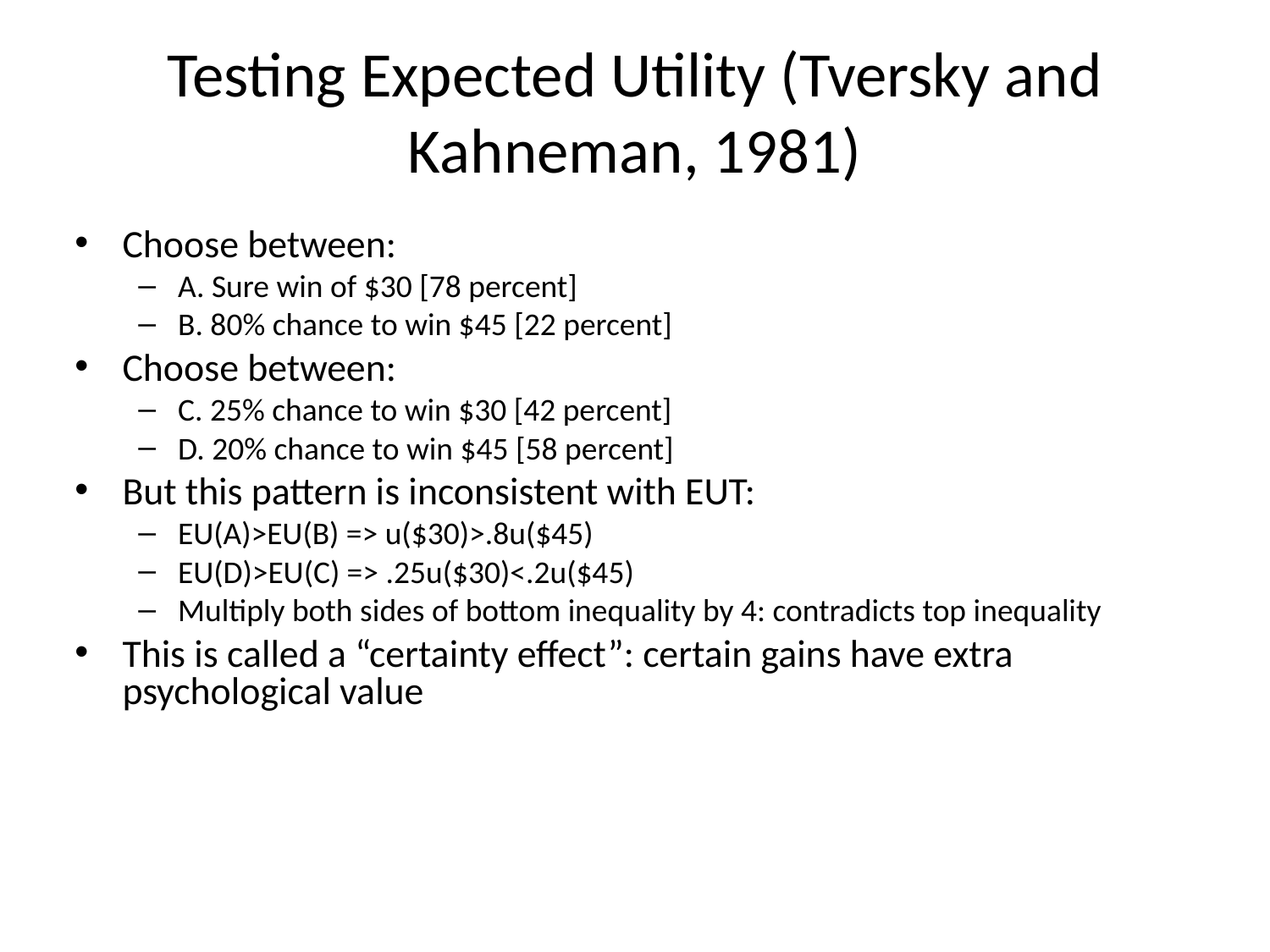

# Testing Expected Utility (Tversky and Kahneman, 1981)
Choose between:
A. Sure win of $30 [78 percent]
B. 80% chance to win $45 [22 percent]
Choose between:
C. 25% chance to win $30 [42 percent]
D. 20% chance to win $45 [58 percent]
But this pattern is inconsistent with EUT:
EU(A)>EU(B) => u($30)>.8u($45)
EU(D)>EU(C) => .25u($30)<.2u($45)
Multiply both sides of bottom inequality by 4: contradicts top inequality
This is called a “certainty effect”: certain gains have extra psychological value